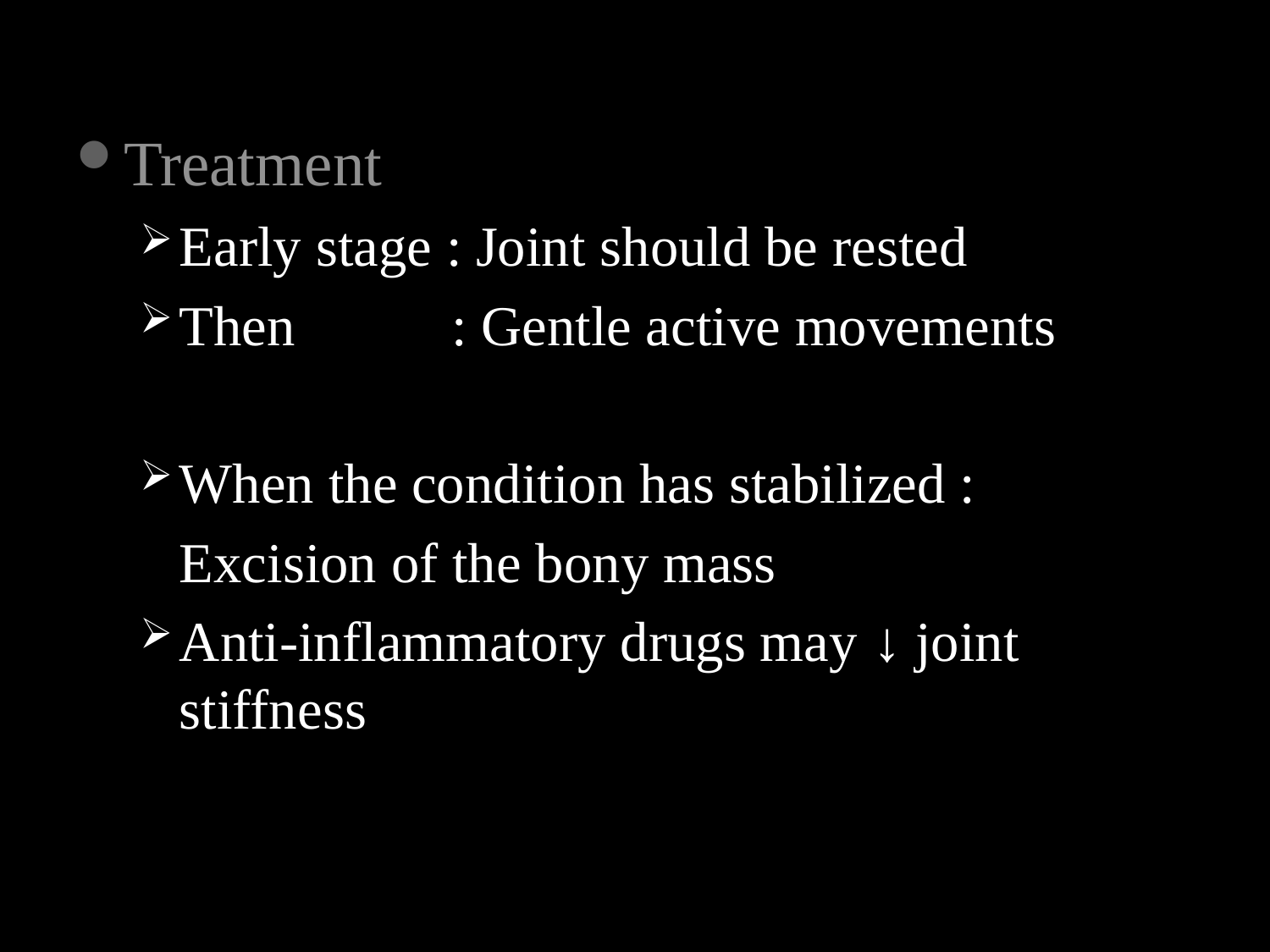

#
Treatment
Early stage : Joint should be rested
Then           : Gentle active movements

When the condition has stabilized :
  	Excision of the bony mass
Anti-inflammatory drugs may ↓ joint stiffness